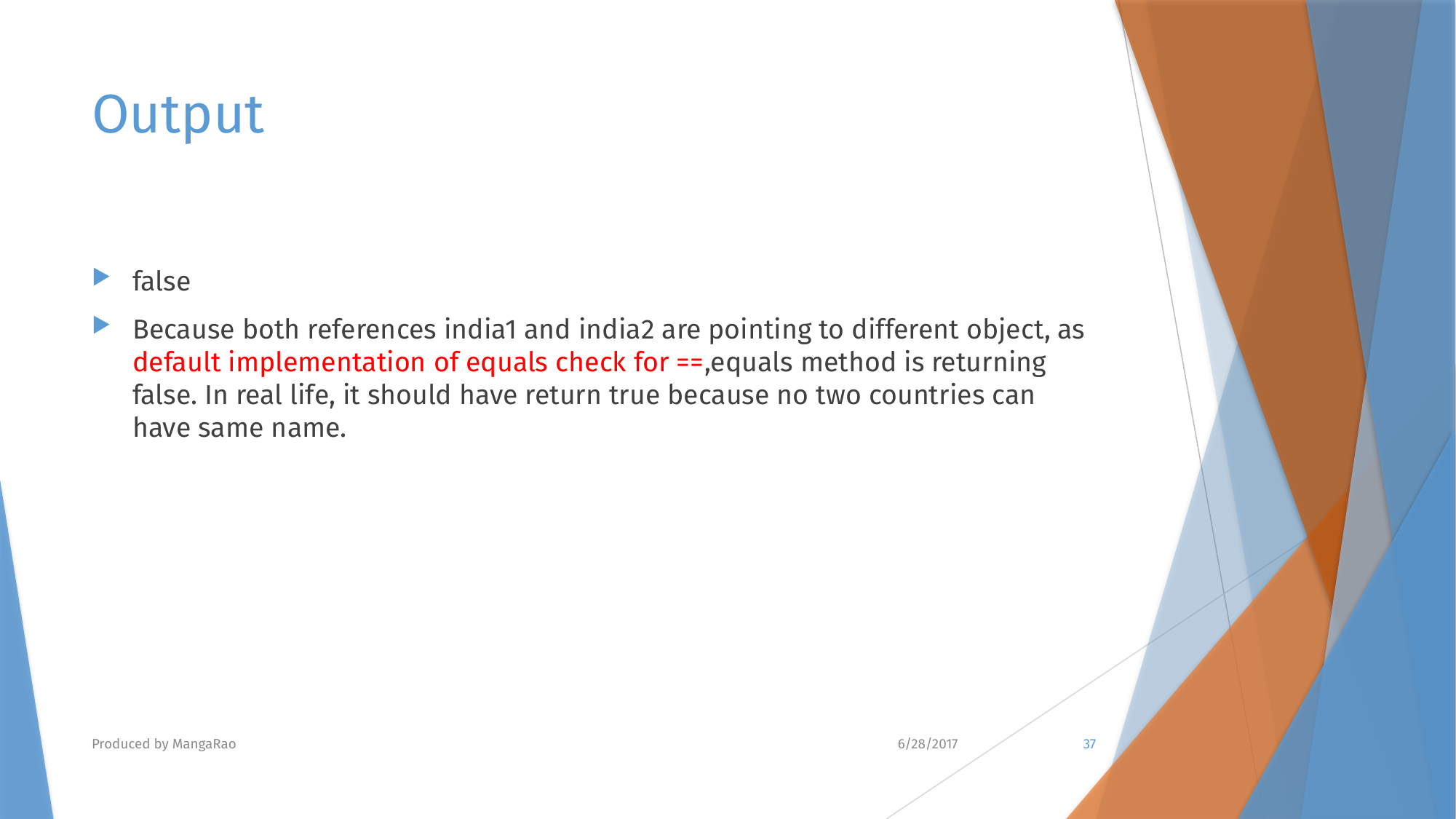

# Output
false
Because both references india1 and india2 are pointing to different object, as default implementation of equals check for ==,equals method is returning false. In real life, it should have return true because no two countries can have same name.
Produced by MangaRao
6/28/2017
37